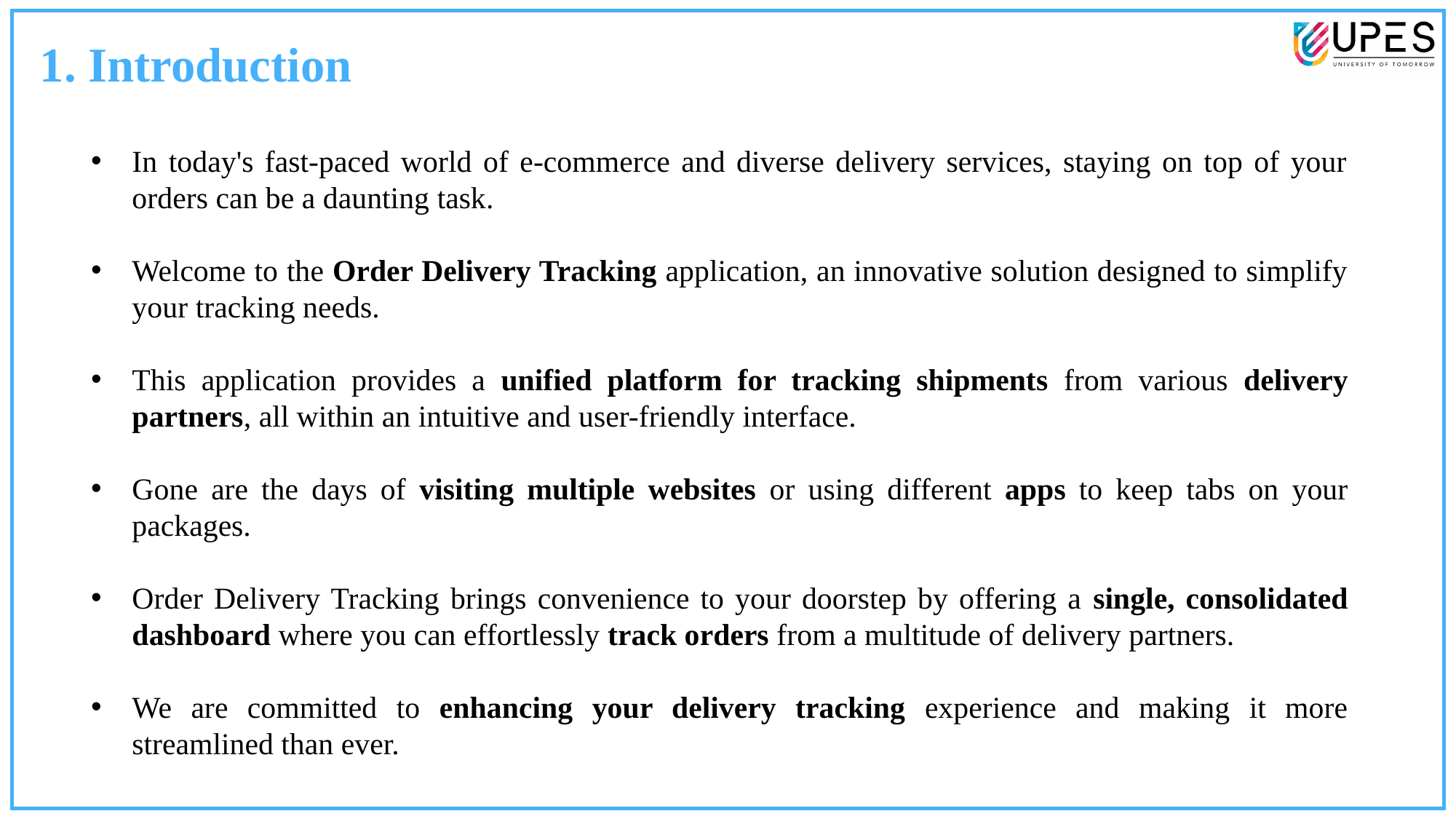

1. Introduction
In today's fast-paced world of e-commerce and diverse delivery services, staying on top of your orders can be a daunting task.

Welcome to the Order Delivery Tracking application, an innovative solution designed to simplify your tracking needs.

This application provides a unified platform for tracking shipments from various delivery partners, all within an intuitive and user-friendly interface.

Gone are the days of visiting multiple websites or using different apps to keep tabs on your packages.

Order Delivery Tracking brings convenience to your doorstep by offering a single, consolidated dashboard where you can effortlessly track orders from a multitude of delivery partners.

We are committed to enhancing your delivery tracking experience and making it more streamlined than ever.